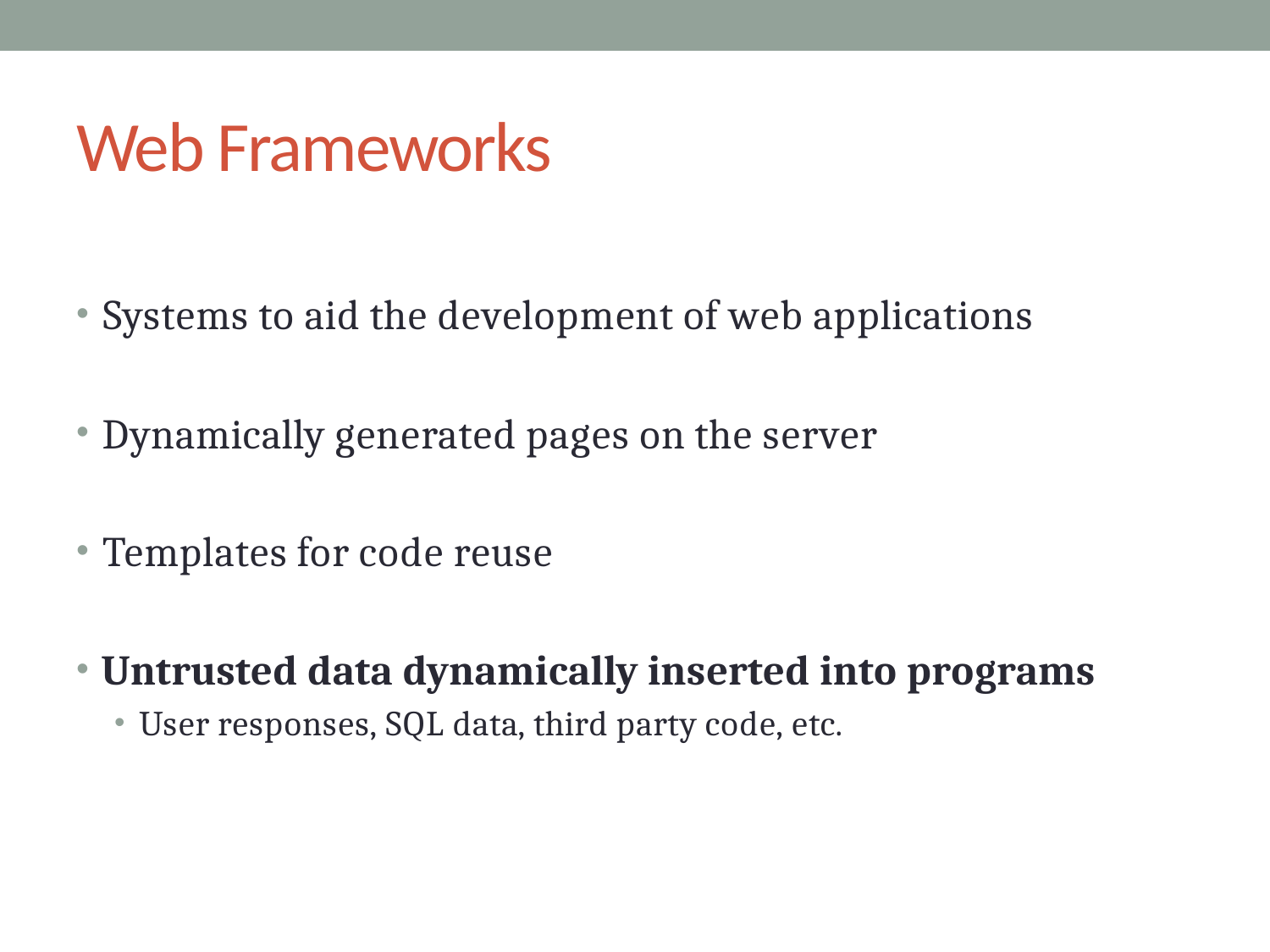

# Web Frameworks

Systems to aid the development of web applications

Dynamically generated pages on the server

Templates for code reuse

Untrusted data dynamically inserted into programs
User responses, SQL data, third party code, etc.